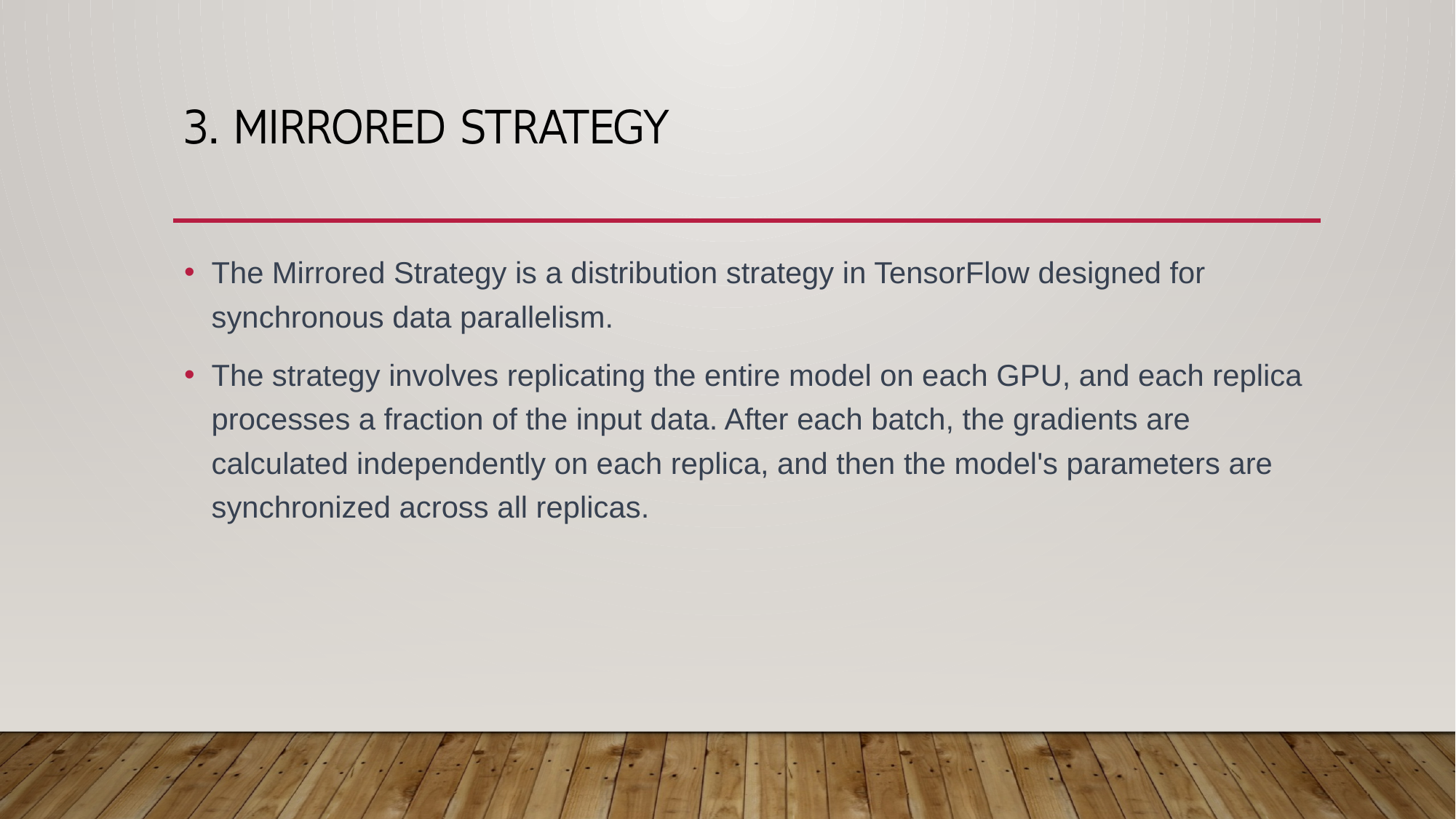

# 3. MIRRORED STRATEGY
The Mirrored Strategy is a distribution strategy in TensorFlow designed for synchronous data parallelism.
The strategy involves replicating the entire model on each GPU, and each replica processes a fraction of the input data. After each batch, the gradients are calculated independently on each replica, and then the model's parameters are synchronized across all replicas.